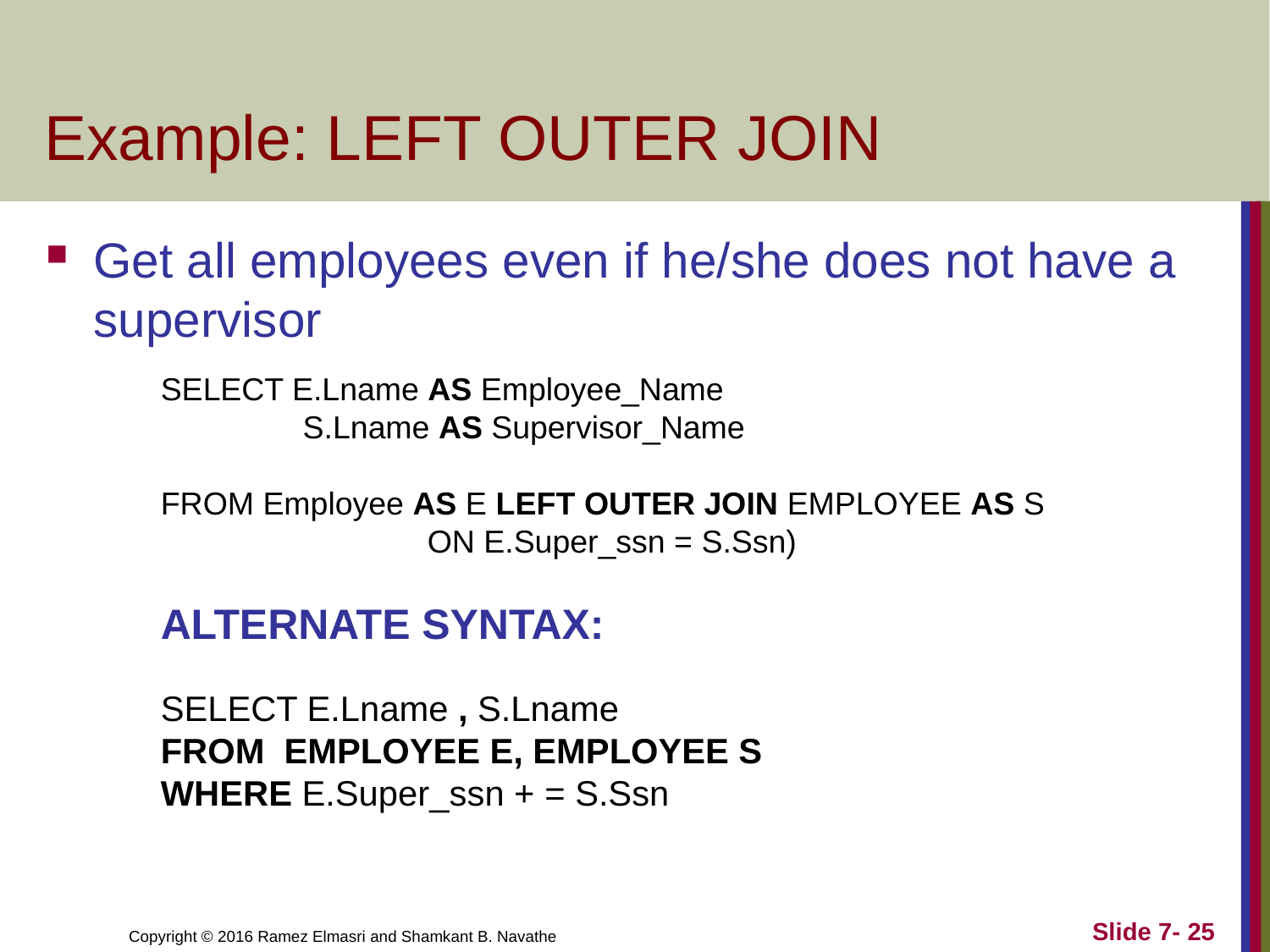

# Example: LEFT OUTER JOIN
Get all employees even if he/she does not have a supervisor
SELECT E.Lname AS Employee_Name
                S.Lname AS Supervisor_Name

FROM Employee AS E LEFT OUTER JOIN EMPLOYEE AS S
                              ON E.Super_ssn = S.Ssn)

ALTERNATE SYNTAX:

SELECT E.Lname , S.Lname
FROM  EMPLOYEE E, EMPLOYEE S
WHERE E.Super_ssn + = S.Ssn

Slide 7- 25